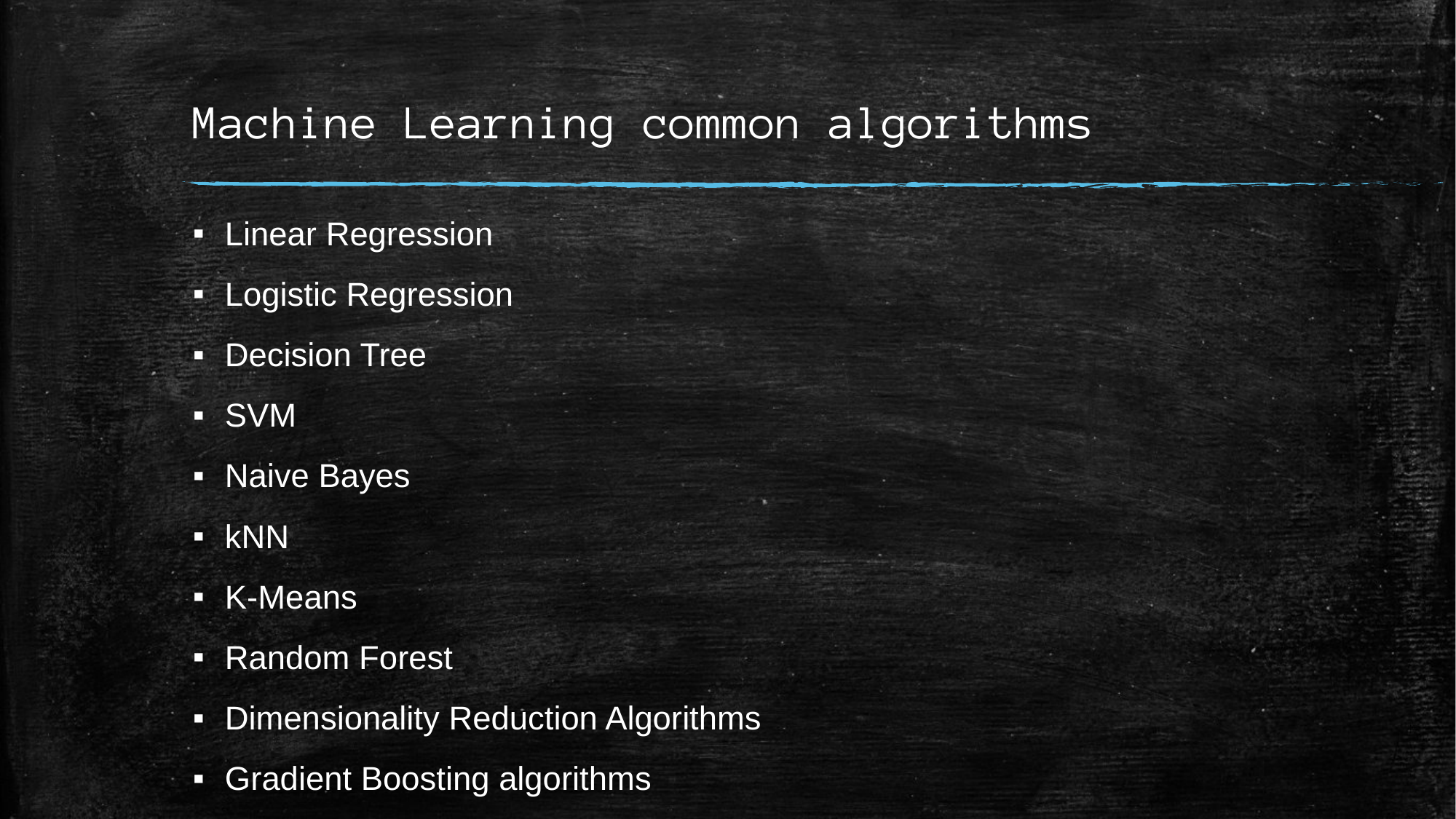

# Machine Learning common algorithms
Linear Regression
Logistic Regression
Decision Tree
SVM
Naive Bayes
kNN
K-Means
Random Forest
Dimensionality Reduction Algorithms
Gradient Boosting algorithms